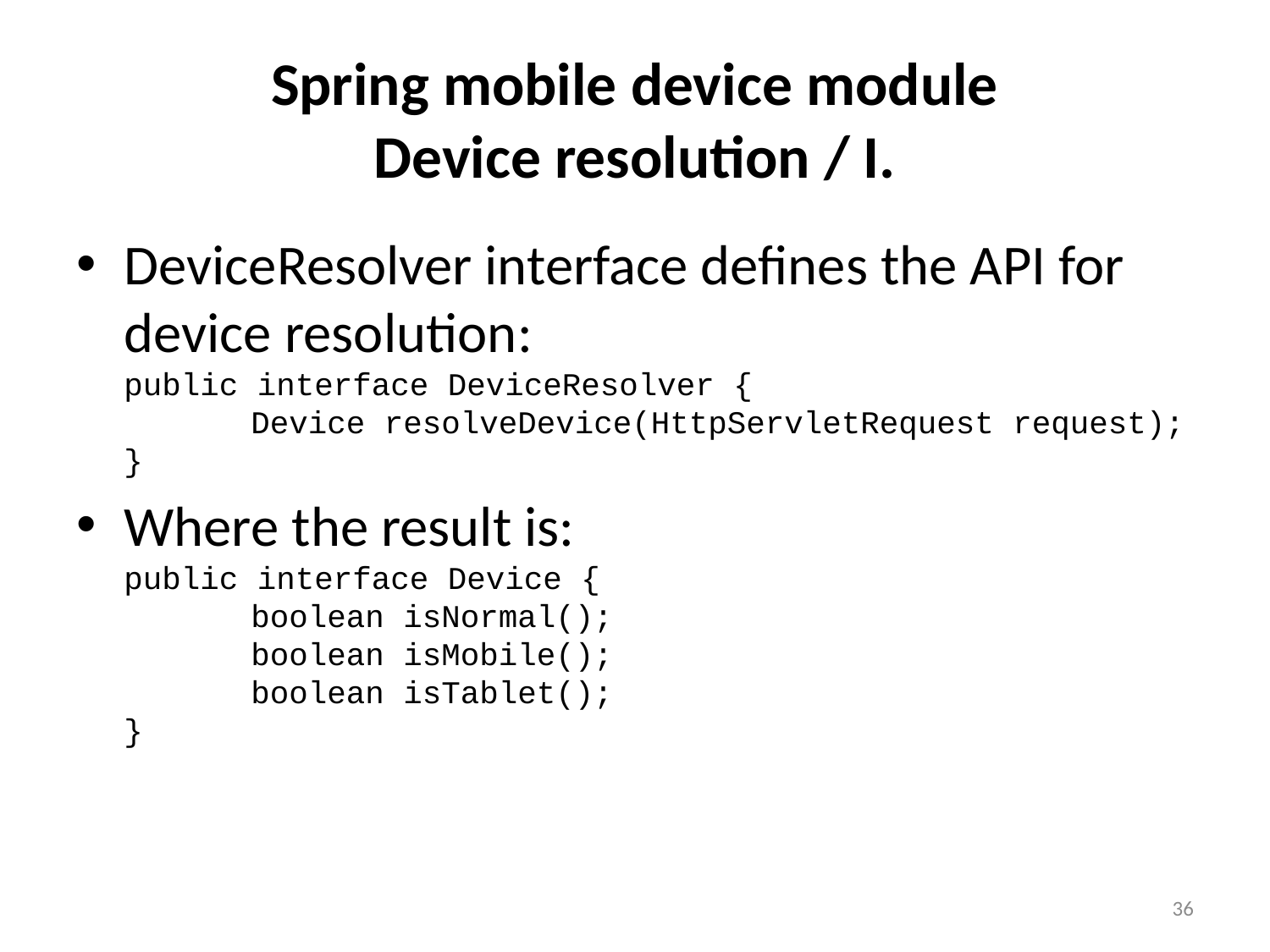

# Spring mobile device module Device resolution / I.
DeviceResolver interface defines the API for device resolution:
public interface DeviceResolver {
	Device resolveDevice(HttpServletRequest request);
}
Where the result is:
public interface Device {
	boolean isNormal();
	boolean isMobile();
	boolean isTablet();
}

36